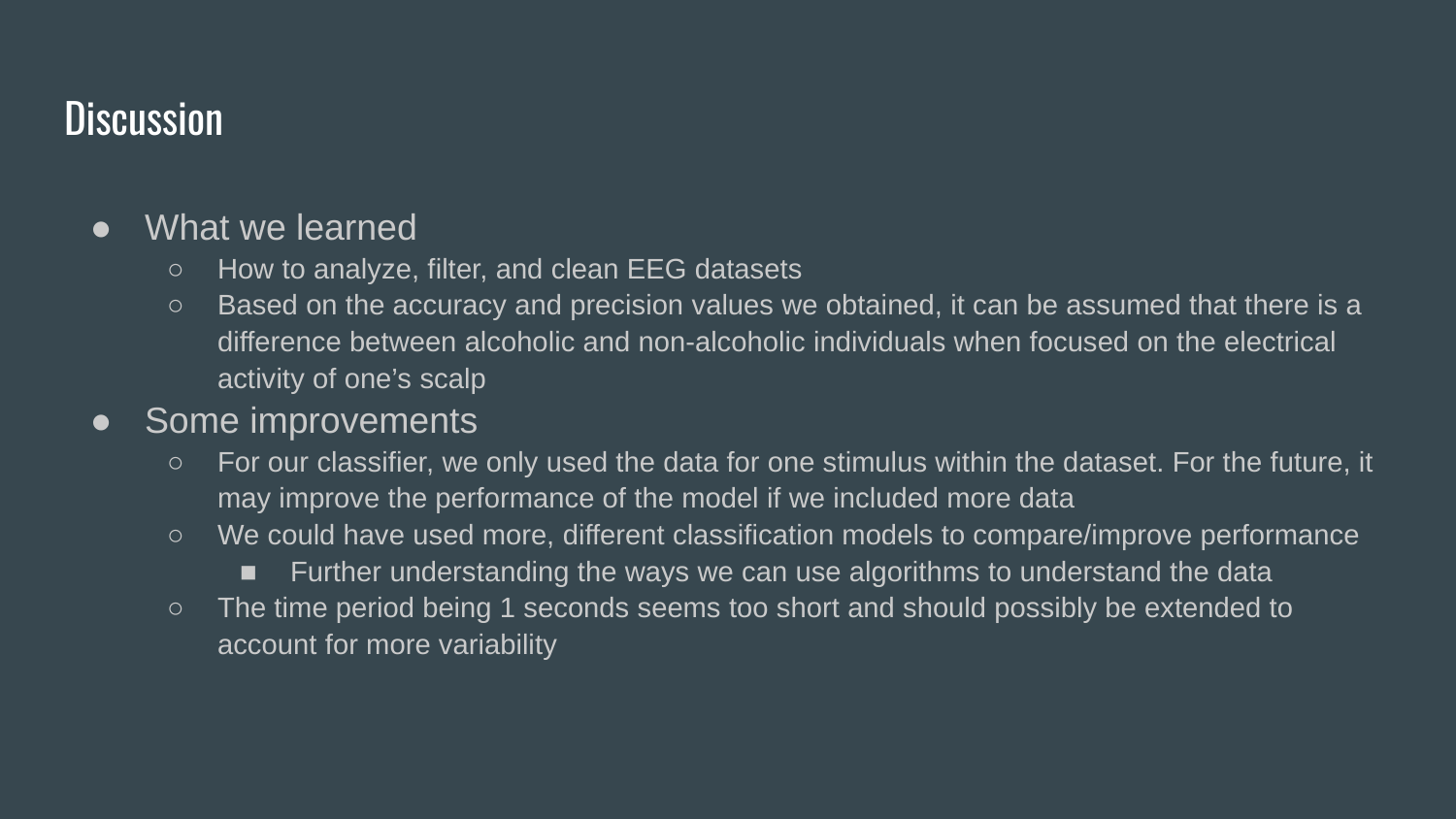

# Discussion
What we learned
How to analyze, filter, and clean EEG datasets
Based on the accuracy and precision values we obtained, it can be assumed that there is a difference between alcoholic and non-alcoholic individuals when focused on the electrical activity of one’s scalp
Some improvements
For our classifier, we only used the data for one stimulus within the dataset. For the future, it may improve the performance of the model if we included more data
We could have used more, different classification models to compare/improve performance
Further understanding the ways we can use algorithms to understand the data
The time period being 1 seconds seems too short and should possibly be extended to account for more variability